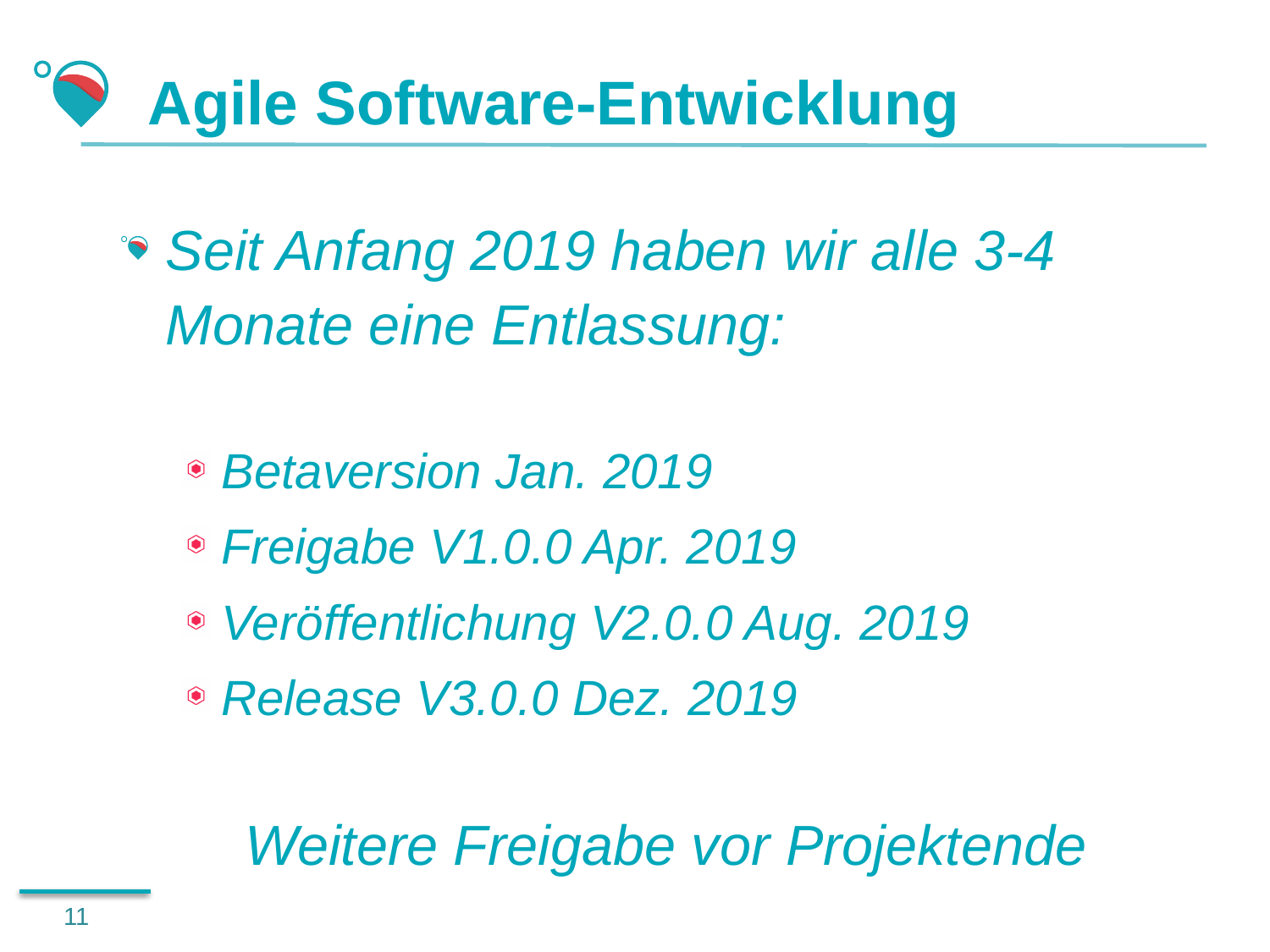

# Agile Software-Entwicklung
Seit Anfang 2019 haben wir alle 3-4 Monate eine Entlassung:

Betaversion Jan. 2019
Freigabe V1.0.0 Apr. 2019
Veröffentlichung V2.0.0 Aug. 2019
Release V3.0.0 Dez. 2019

	Weitere Freigabe vor Projektende